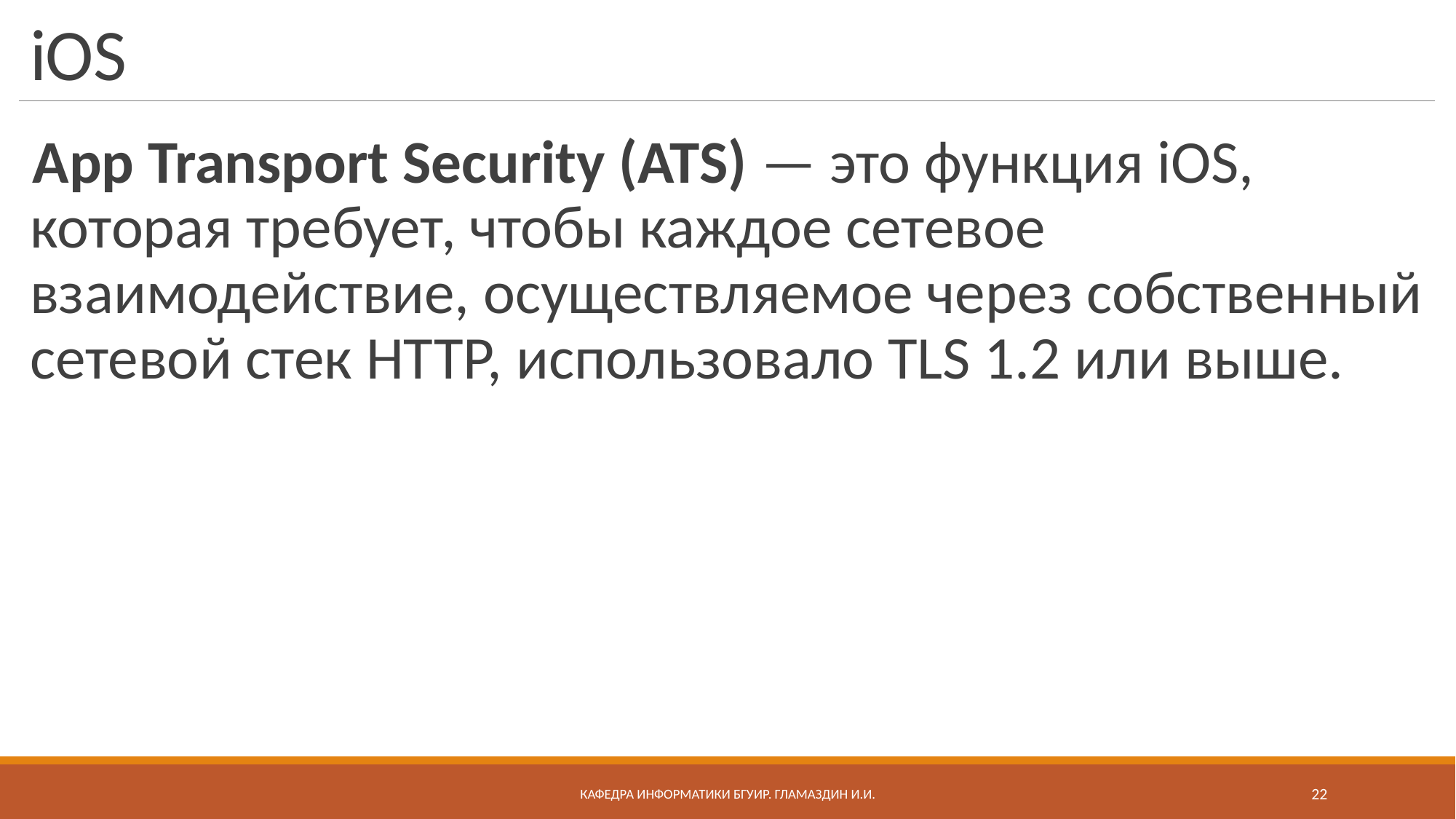

# iOS
App Transport Security (ATS) — это функция iOS, которая требует, чтобы каждое сетевое взаимодействие, осуществляемое через собственный сетевой стек HTTP, использовало TLS 1.2 или выше.
Кафедра информатики бгуир. Гламаздин И.и.
22